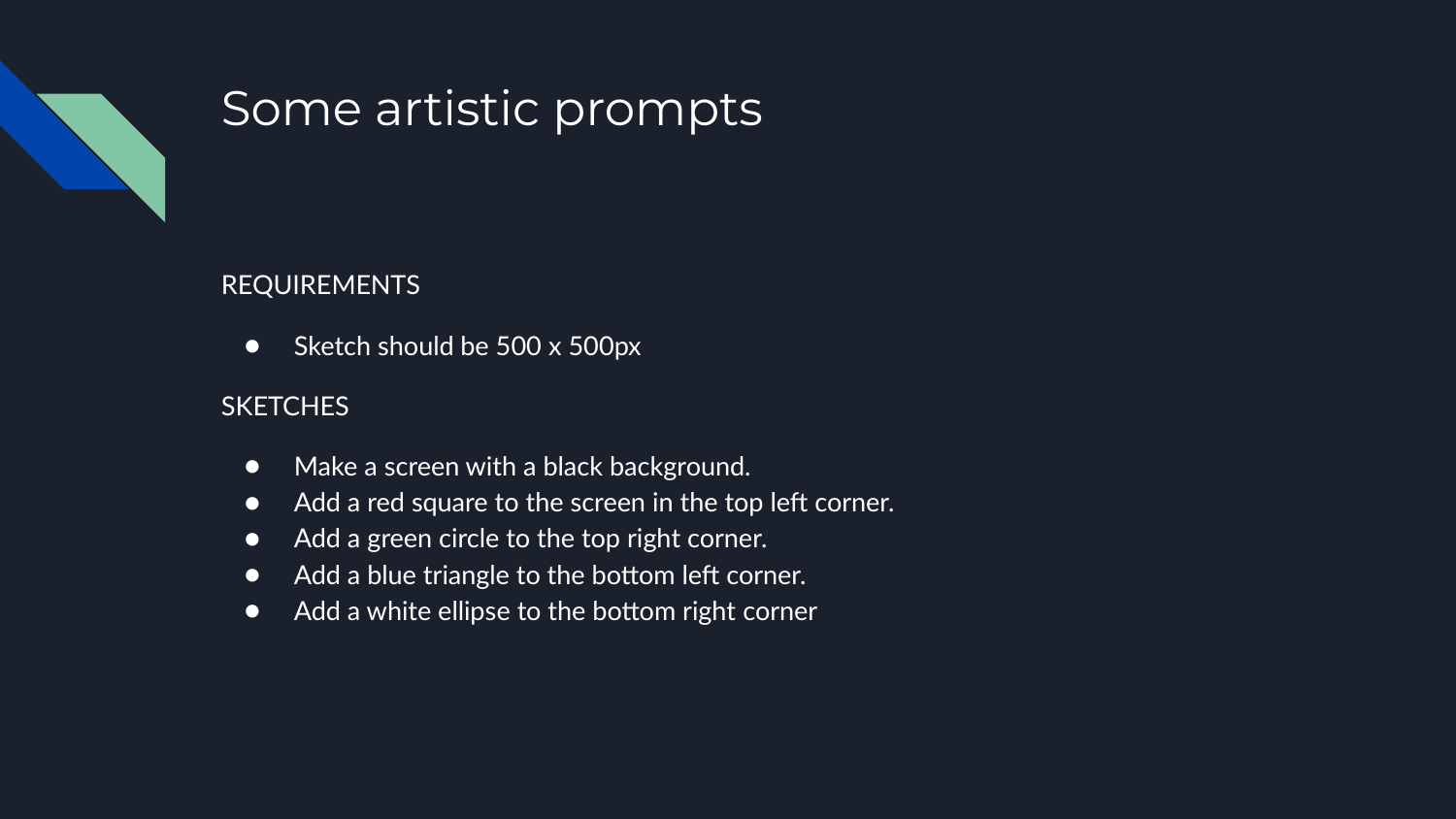

# Some artistic prompts
REQUIREMENTS
Sketch should be 500 x 500px
SKETCHES
Make a screen with a black background.
Add a red square to the screen in the top left corner.
Add a green circle to the top right corner.
Add a blue triangle to the bottom left corner.
Add a white ellipse to the bottom right corner